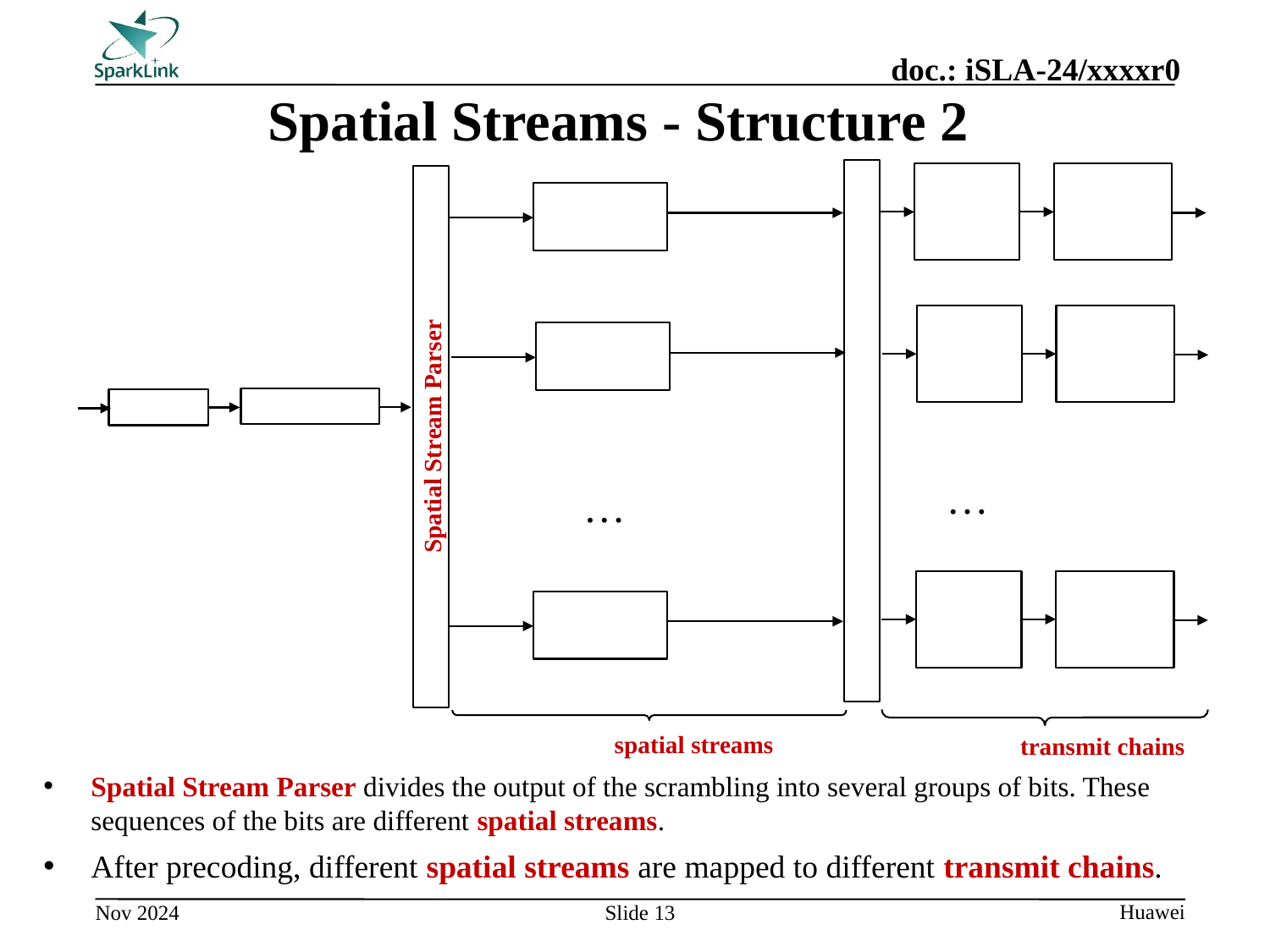

Spatial Streams - Structure 2
antenna port 1
Modulation mapper
OFDM signal generation
Resource element mapper
Precoding
Spatial Stream Parser
antenna port 2
Modulation mapper
OFDM signal generation
Resource element mapper
Scrambling
Encoder
codeword
…
…

antenna port x

Modulation mapper
OFDM signal generation
Resource element mapper
different spatial streams
different transmit chains
Spatial Stream Parser divides the output of the scrambling into several groups of bits. These sequences of the bits are different spatial streams.
After precoding, different spatial streams are mapped to different transmit chains.
Slide 13